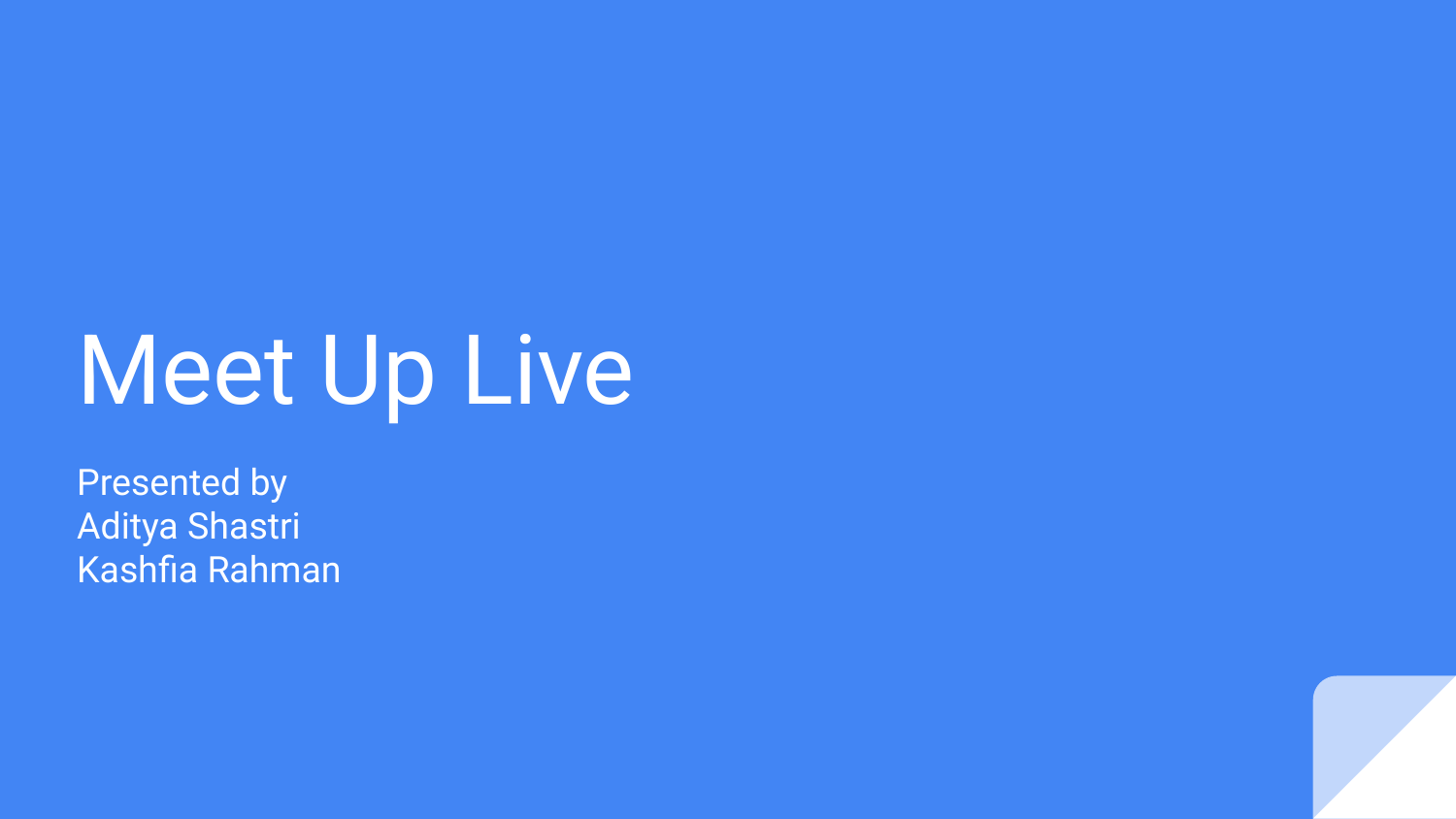

# Meet Up Live
Presented by
Aditya Shastri
Kashfia Rahman